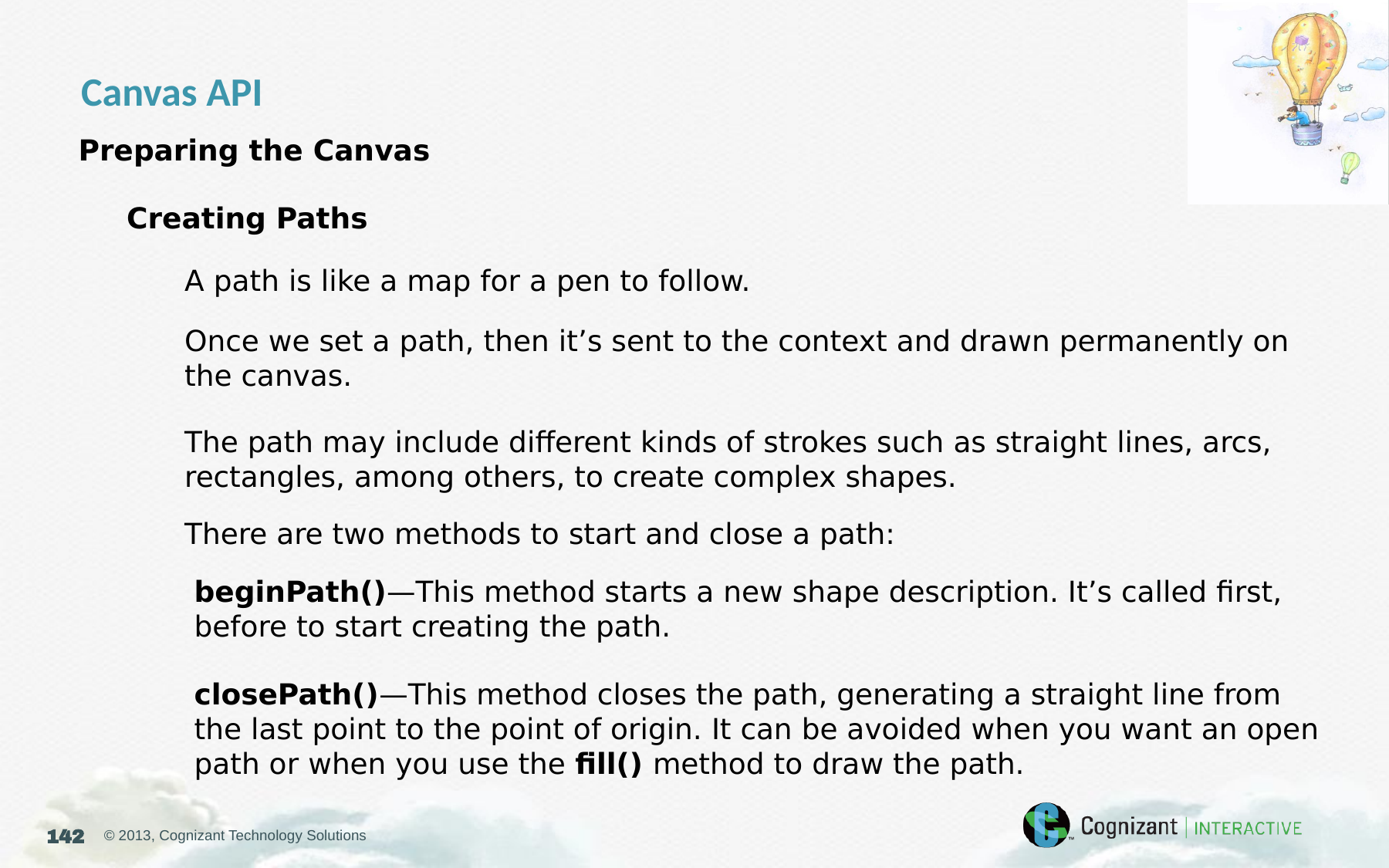

Canvas API
Preparing the Canvas
Creating Paths
A path is like a map for a pen to follow.
Once we set a path, then it’s sent to the context and drawn permanently on the canvas.
The path may include different kinds of strokes such as straight lines, arcs, rectangles, among others, to create complex shapes.
There are two methods to start and close a path:
beginPath()—This method starts a new shape description. It’s called first, before to start creating the path.
closePath()—This method closes the path, generating a straight line from the last point to the point of origin. It can be avoided when you want an open path or when you use the fill() method to draw the path.